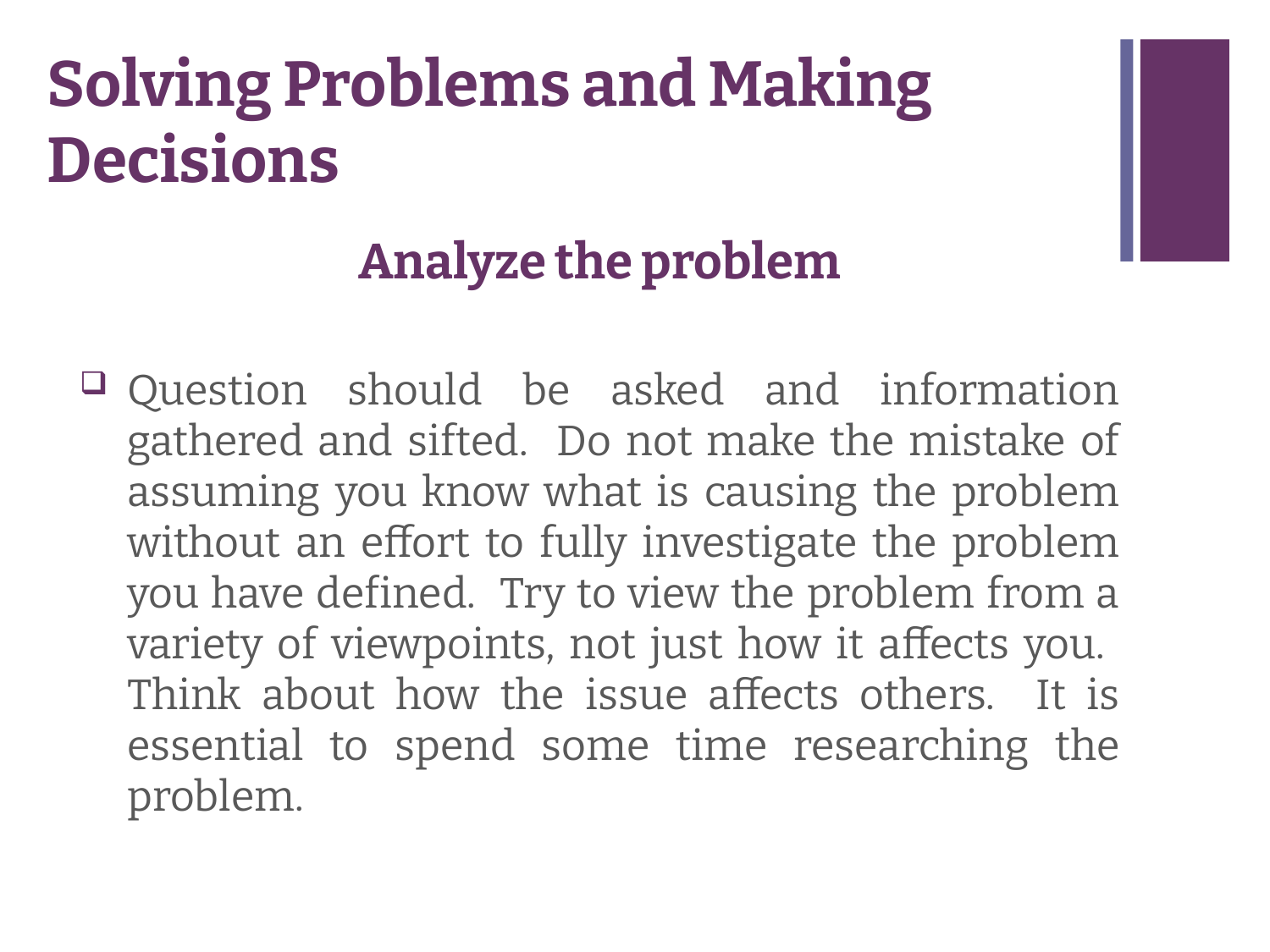

Solving Problems and Making Decisions
Analyze the problem
Question should be asked and information gathered and sifted.  Do not make the mistake of assuming you know what is causing the problem without an effort to fully investigate the problem you have defined.  Try to view the problem from a variety of viewpoints, not just how it affects you.  Think about how the issue affects others.  It is essential to spend some time researching the problem.